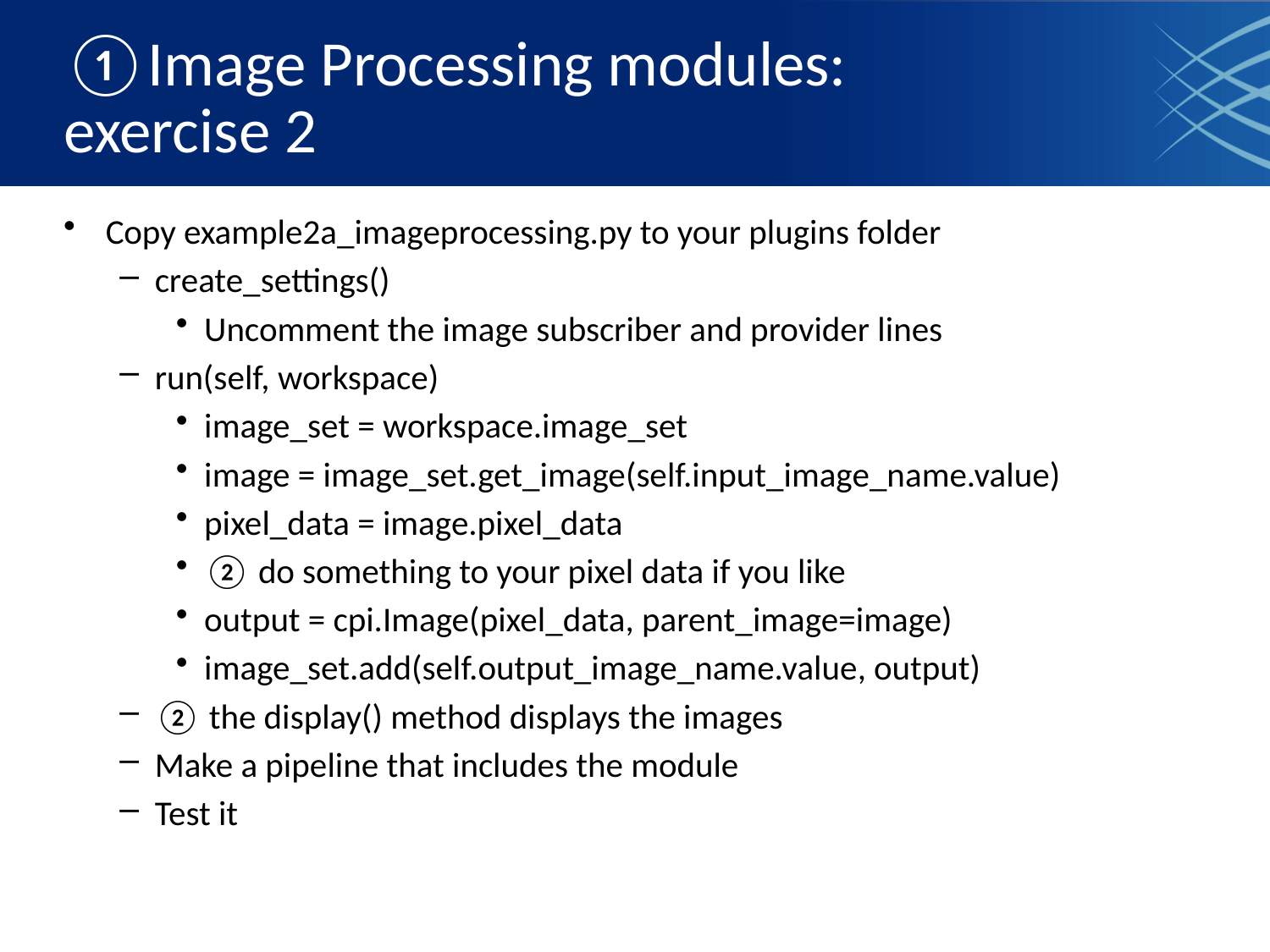

# ①Image Processing modules: exercise 2
Copy example2a_imageprocessing.py to your plugins folder
create_settings()
Uncomment the image subscriber and provider lines
run(self, workspace)
image_set = workspace.image_set
image = image_set.get_image(self.input_image_name.value)
pixel_data = image.pixel_data
② do something to your pixel data if you like
output = cpi.Image(pixel_data, parent_image=image)
image_set.add(self.output_image_name.value, output)
② the display() method displays the images
Make a pipeline that includes the module
Test it